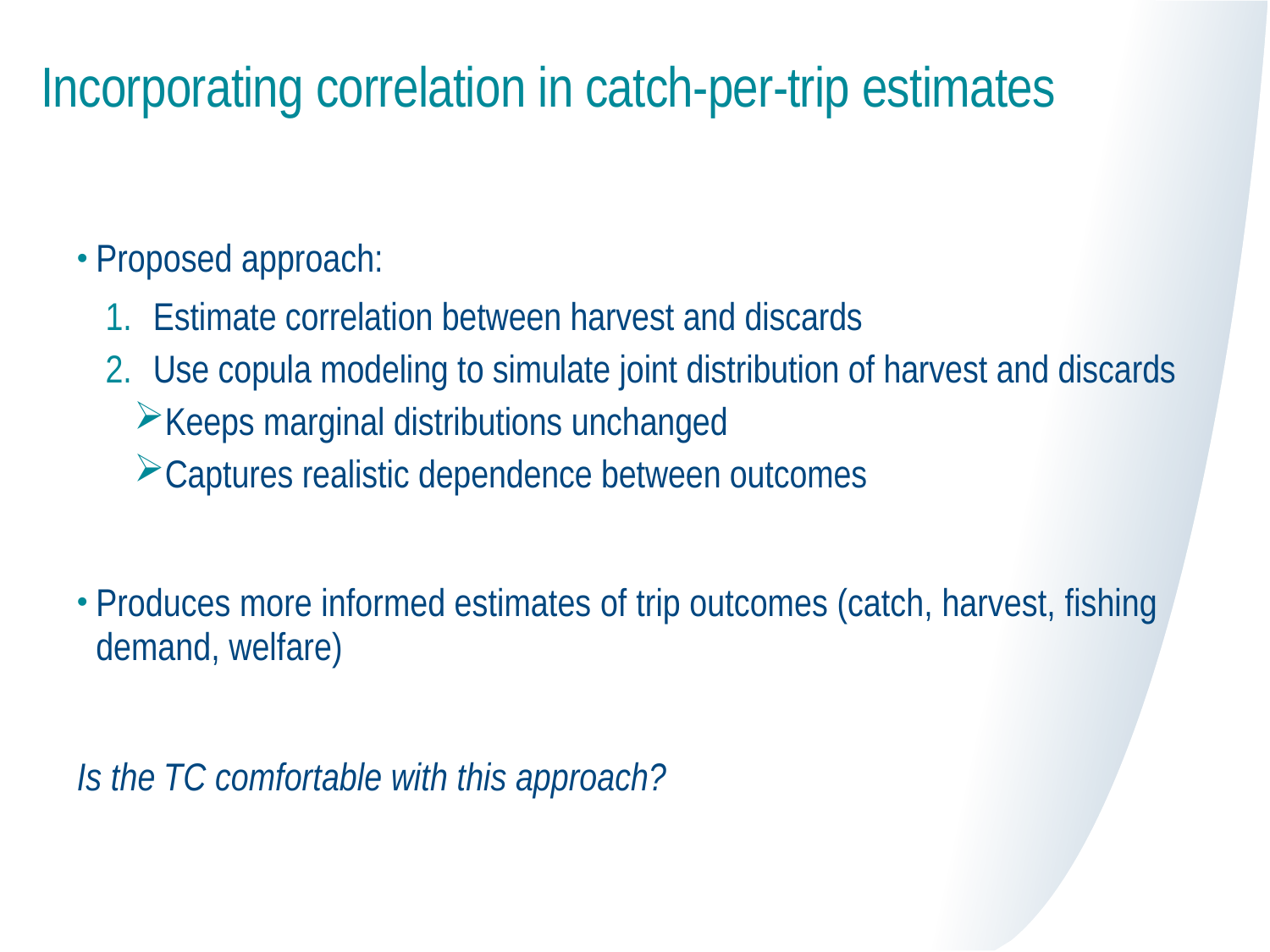

# Incorporating correlation in catch-per-trip estimates
Proposed approach:
Estimate correlation between harvest and discards
Use copula modeling to simulate joint distribution of harvest and discards
Keeps marginal distributions unchanged
Captures realistic dependence between outcomes

Produces more informed estimates of trip outcomes (catch, harvest, fishing demand, welfare)

Is the TC comfortable with this approach?